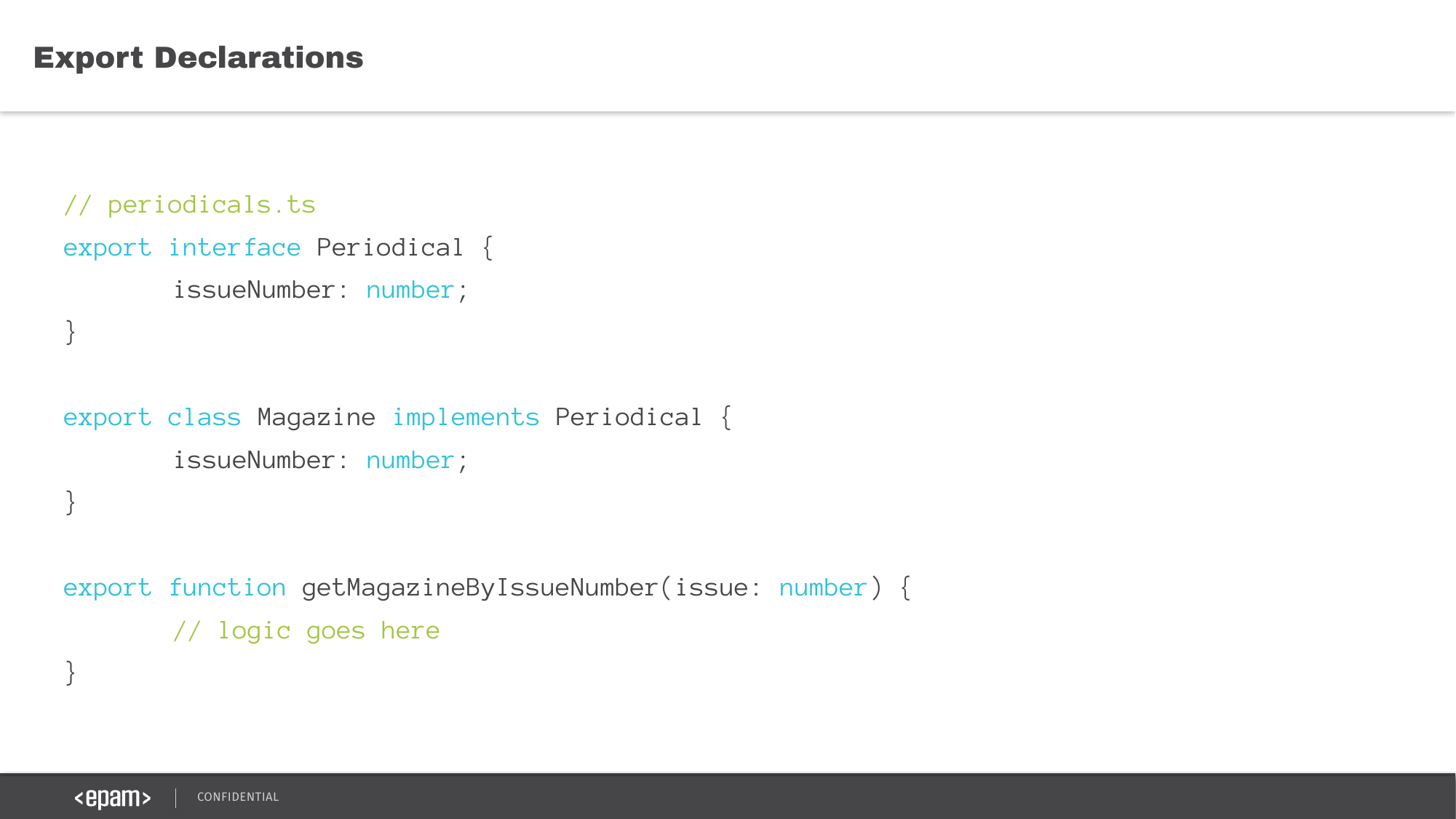

Export Declarations
// periodicals.ts
export interface Periodical {
	issueNumber: number;
}

export class Magazine implements Periodical {
	issueNumber: number;
}

export function getMagazineByIssueNumber(issue: number) {
	// logic goes here
}